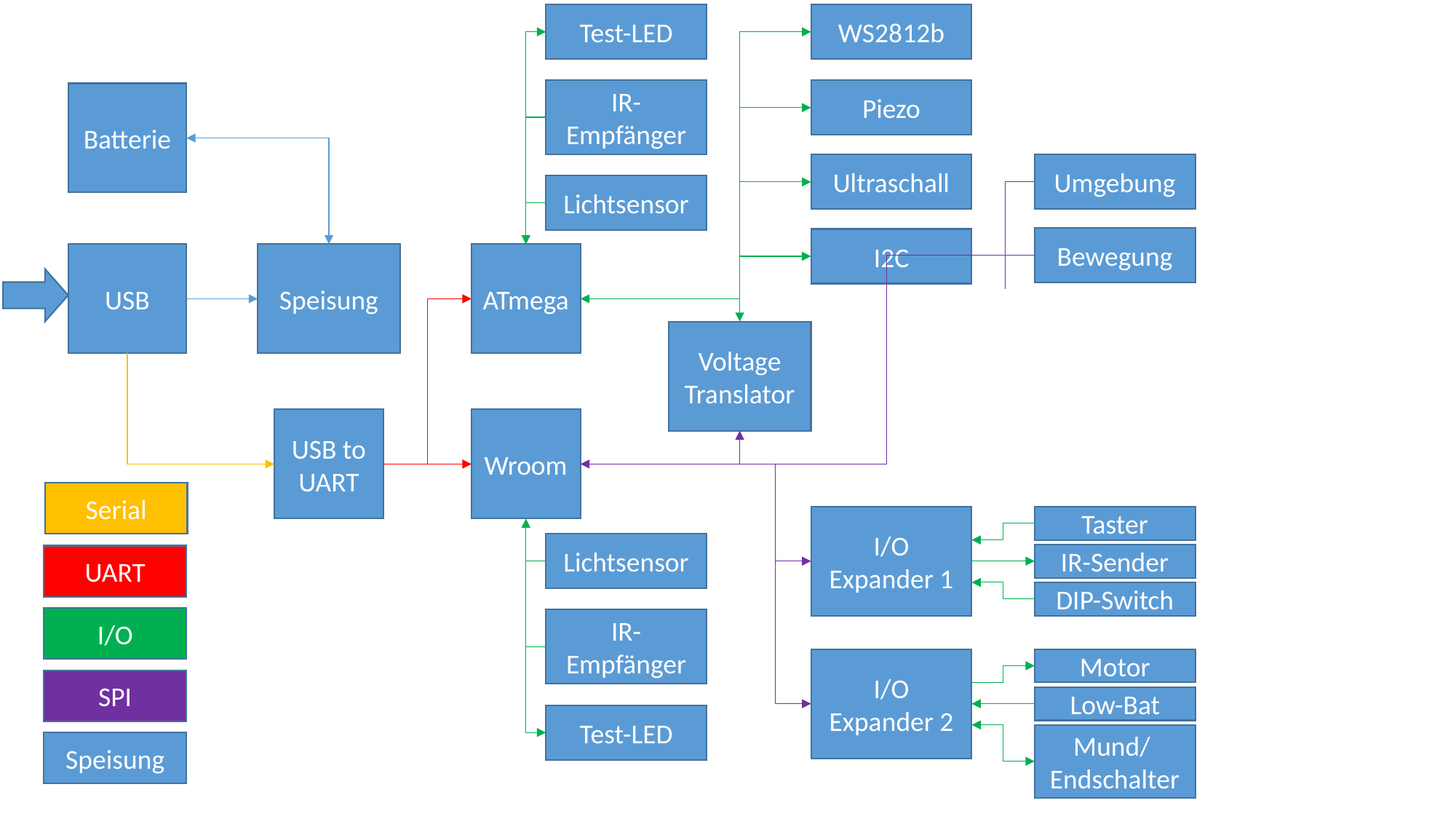

Test-LED
WS2812b
IR-Empfänger
Piezo
Batterie
Umgebung
Ultraschall
Lichtsensor
Bewegung
I2C
USB
Speisung
ATmega

Voltage Translator
USB to UART
Wroom
Serial
Taster
I/O Expander 1
Lichtsensor
IR-Sender
UART
DIP-Switch
I/O
IR-Empfänger
Motor
I/O Expander 2
SPI
Low-Bat
Test-LED
Mund/  Endschalter
Speisung